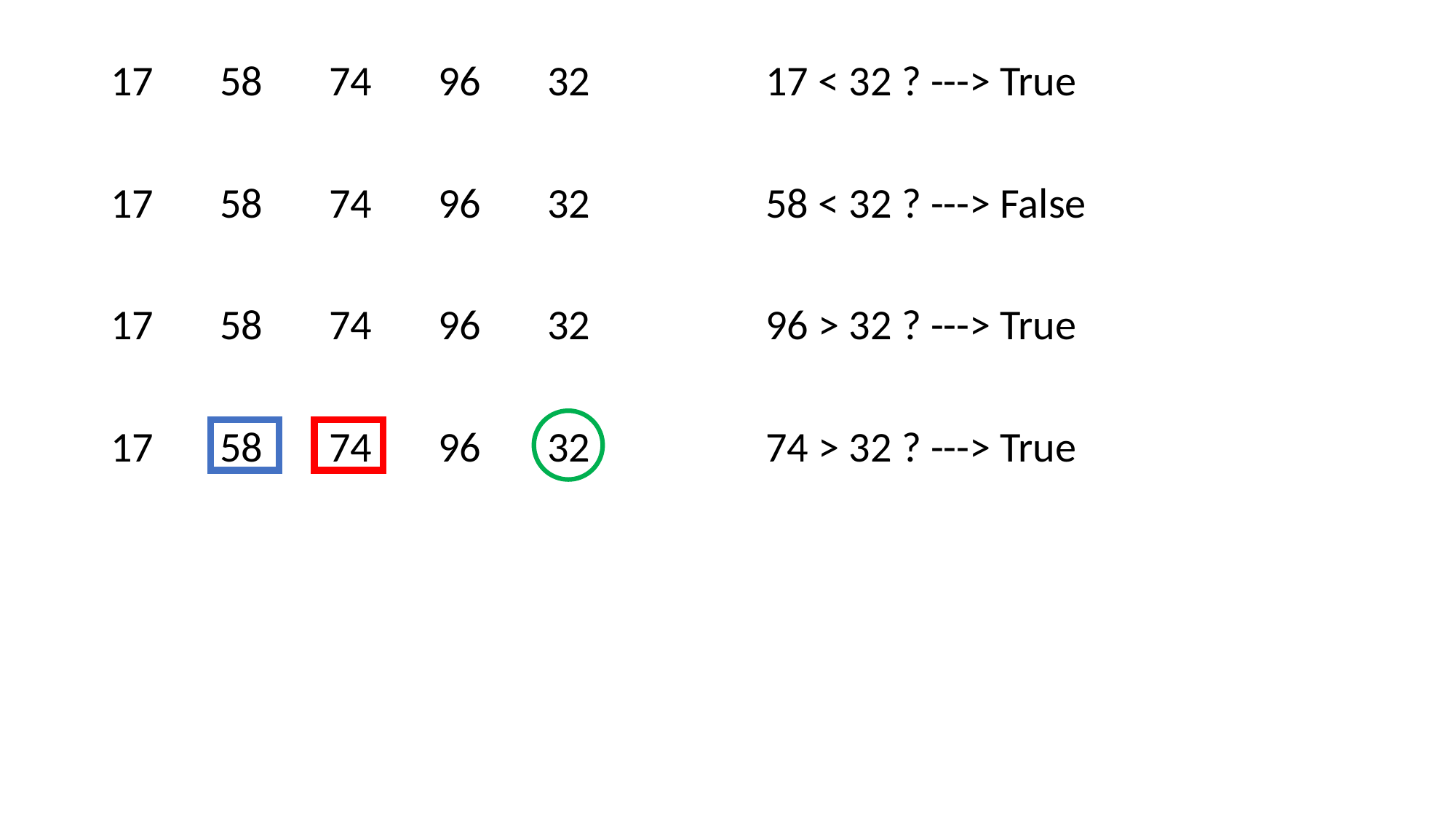

17	58	74	96	32		17 < 32 ? ---> True

17	58	74	96	32		58 < 32 ? ---> False

17	58	74	96	32		96 > 32 ? ---> True

17	58	74	96	32		74 > 32 ? ---> True